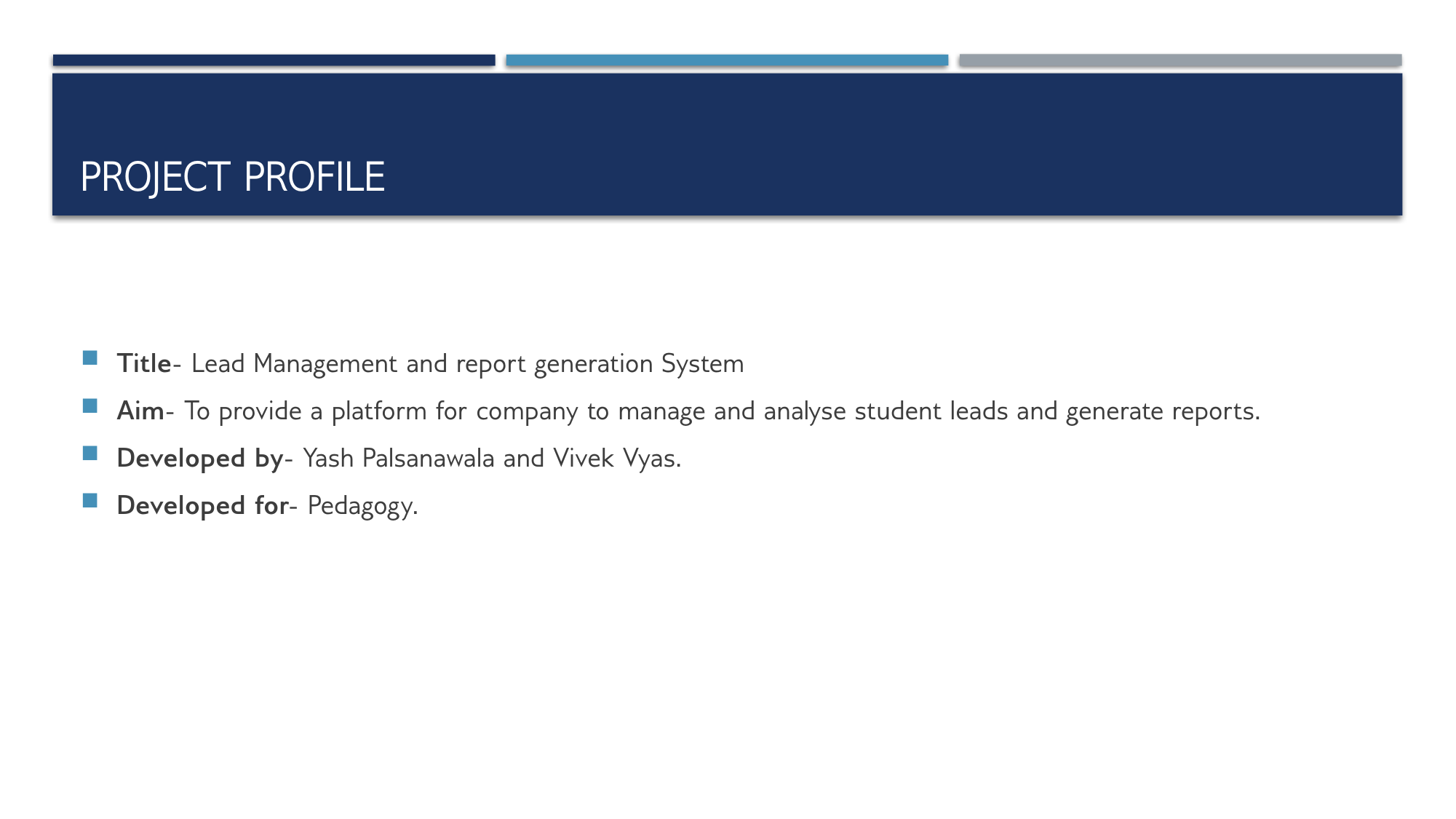

# Project Profile
Title- Lead Management and report generation System
Aim- To provide a platform for company to manage and analyse student leads and generate reports.
Developed by- Yash Palsanawala and Vivek Vyas.
Developed for- Pedagogy.